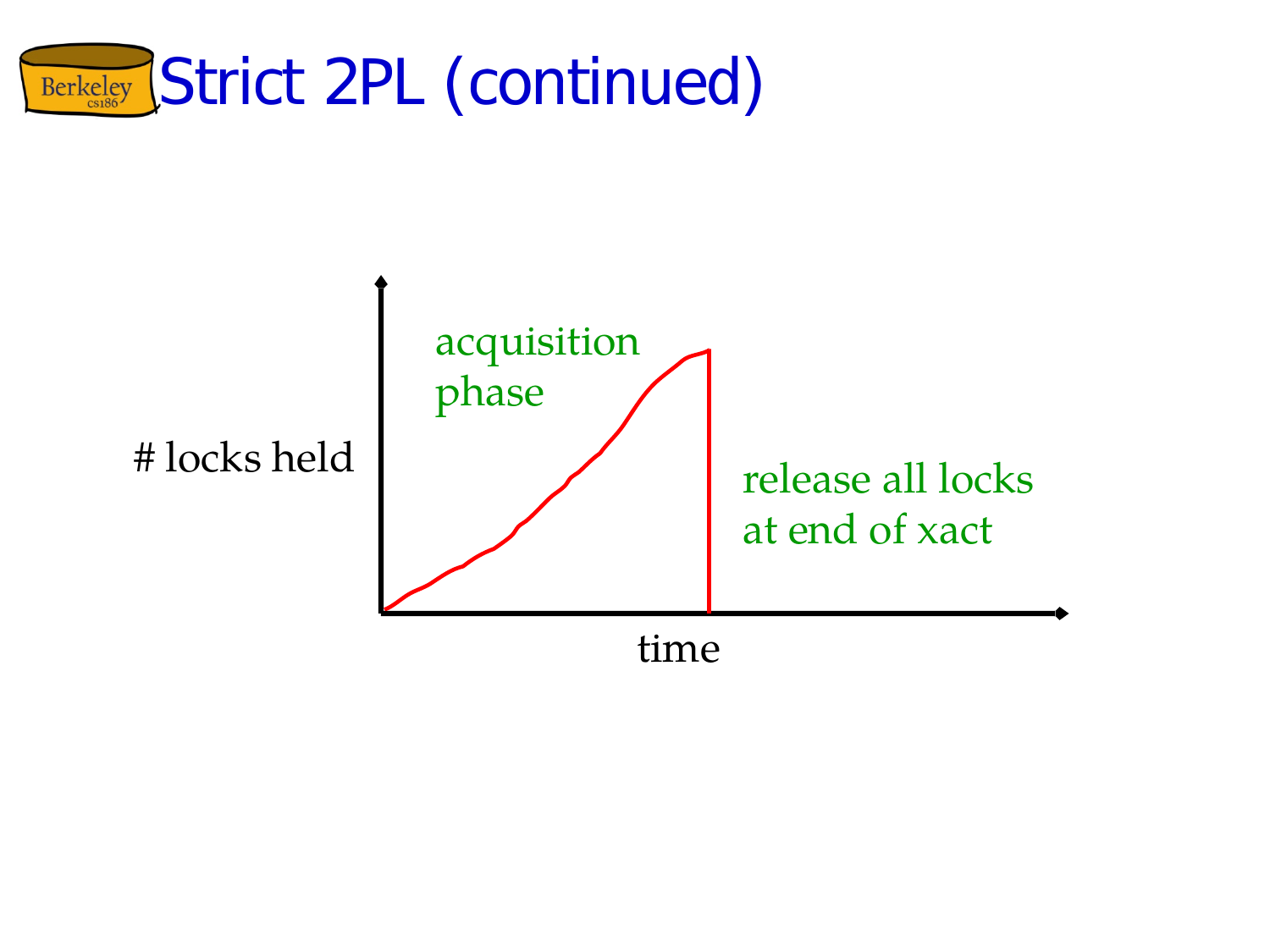

# Strict 2PL (continued)

acquisition phase

# locks held
release all locks at end of xact

time